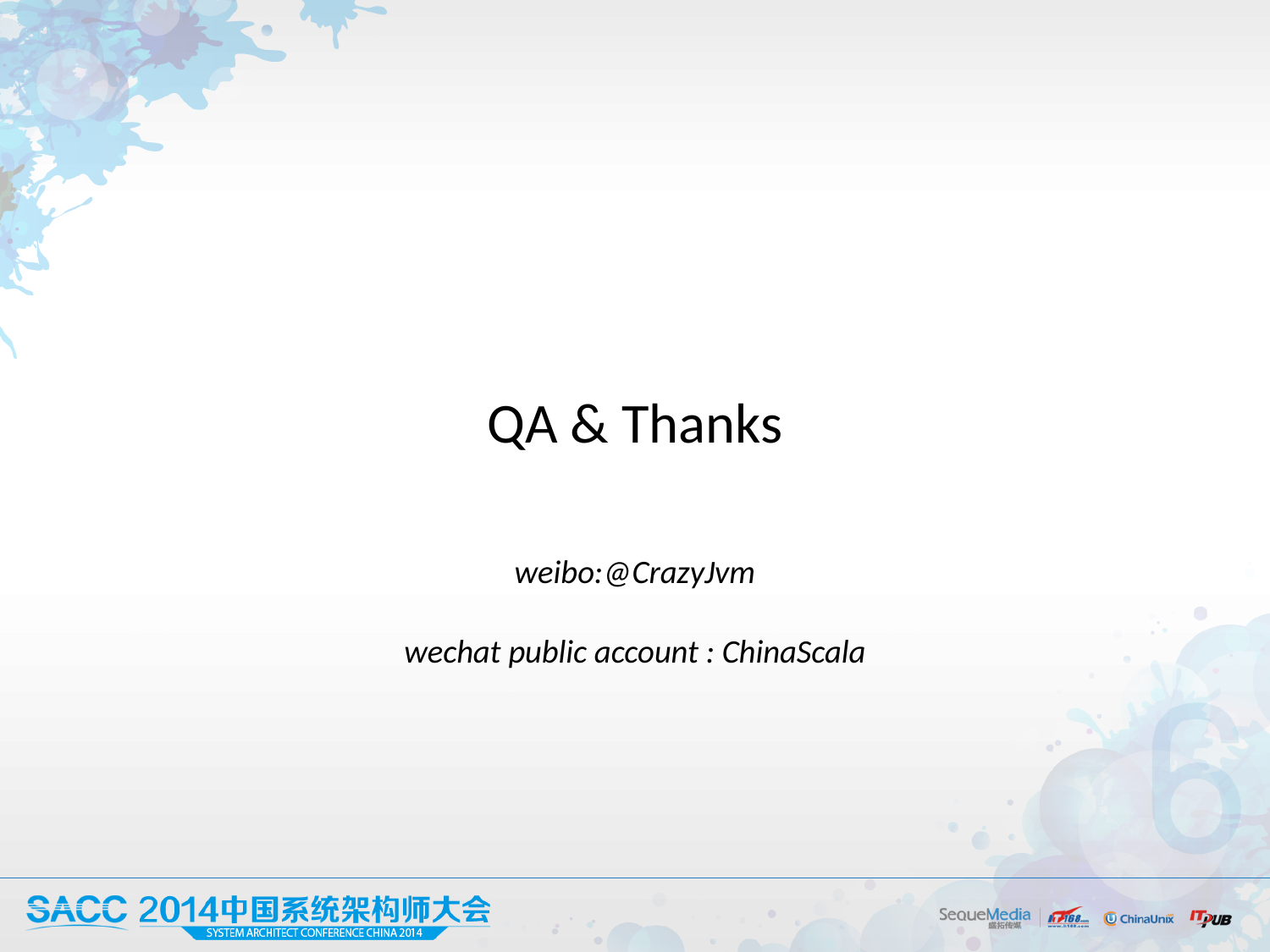

#

QA & Thanks

weibo:@CrazyJvm
wechat public account : ChinaScala